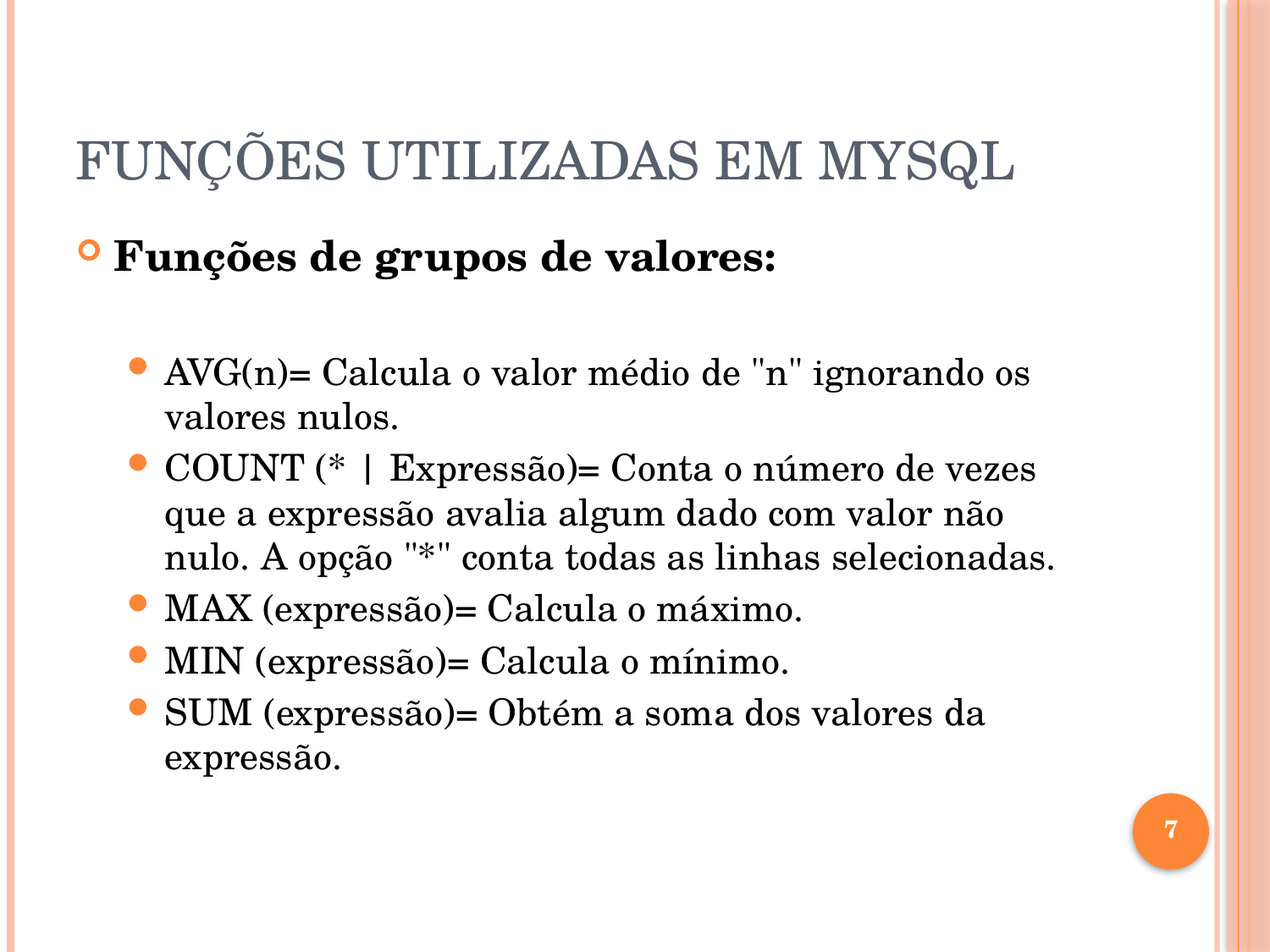

# Funções utilizadas em MYSQL
Funções de grupos de valores:

AVG(n)= Calcula o valor médio de "n" ignorando os valores nulos.
COUNT (* | Expressão)= Conta o número de vezes que a expressão avalia algum dado com valor não nulo. A opção "*" conta todas as linhas selecionadas.
MAX (expressão)= Calcula o máximo.
MIN (expressão)= Calcula o mínimo.
SUM (expressão)= Obtém a soma dos valores da expressão.
7